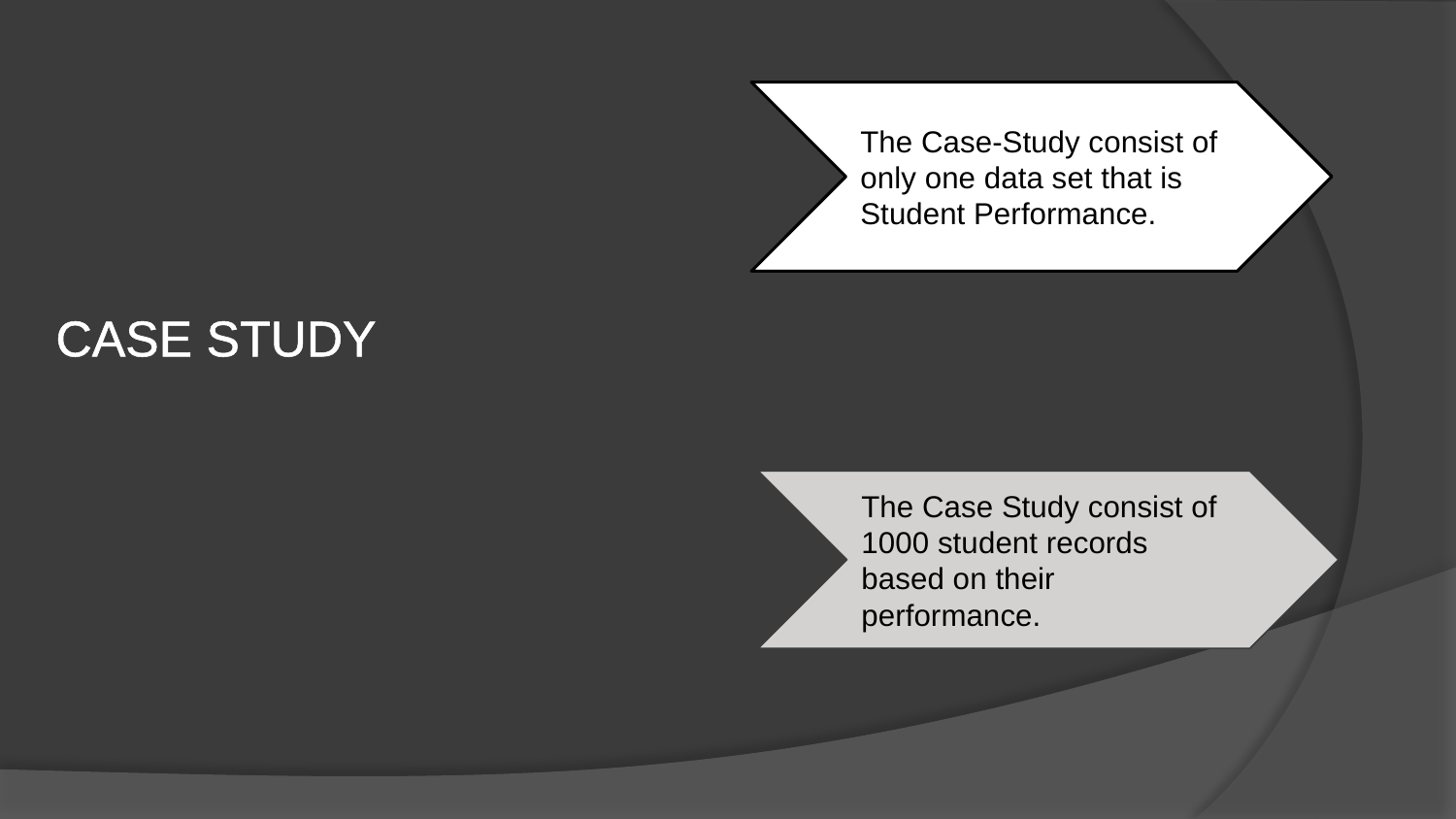

The Case-Study consist of only one data set that is Student Performance.
# CASE STUDY
The Case Study consist of 1000 student records based on their performance.